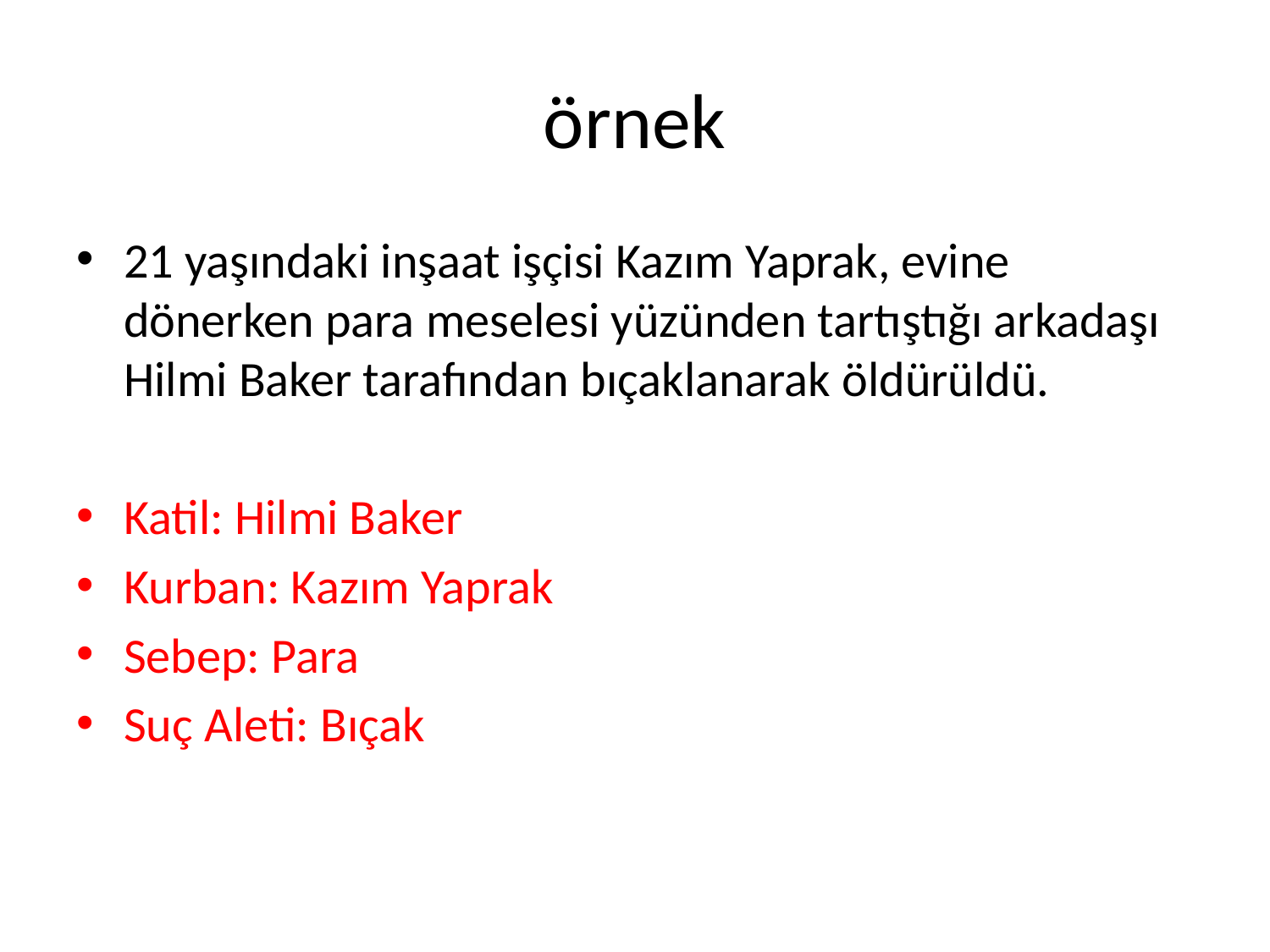

# örnek
21 yaşındaki inşaat işçisi Kazım Yaprak, evine dönerken para meselesi yüzünden tartıştığı arkadaşı Hilmi Baker tarafından bıçaklanarak öldürüldü.

Katil: Hilmi Baker
Kurban: Kazım Yaprak
Sebep: Para
Suç Aleti: Bıçak